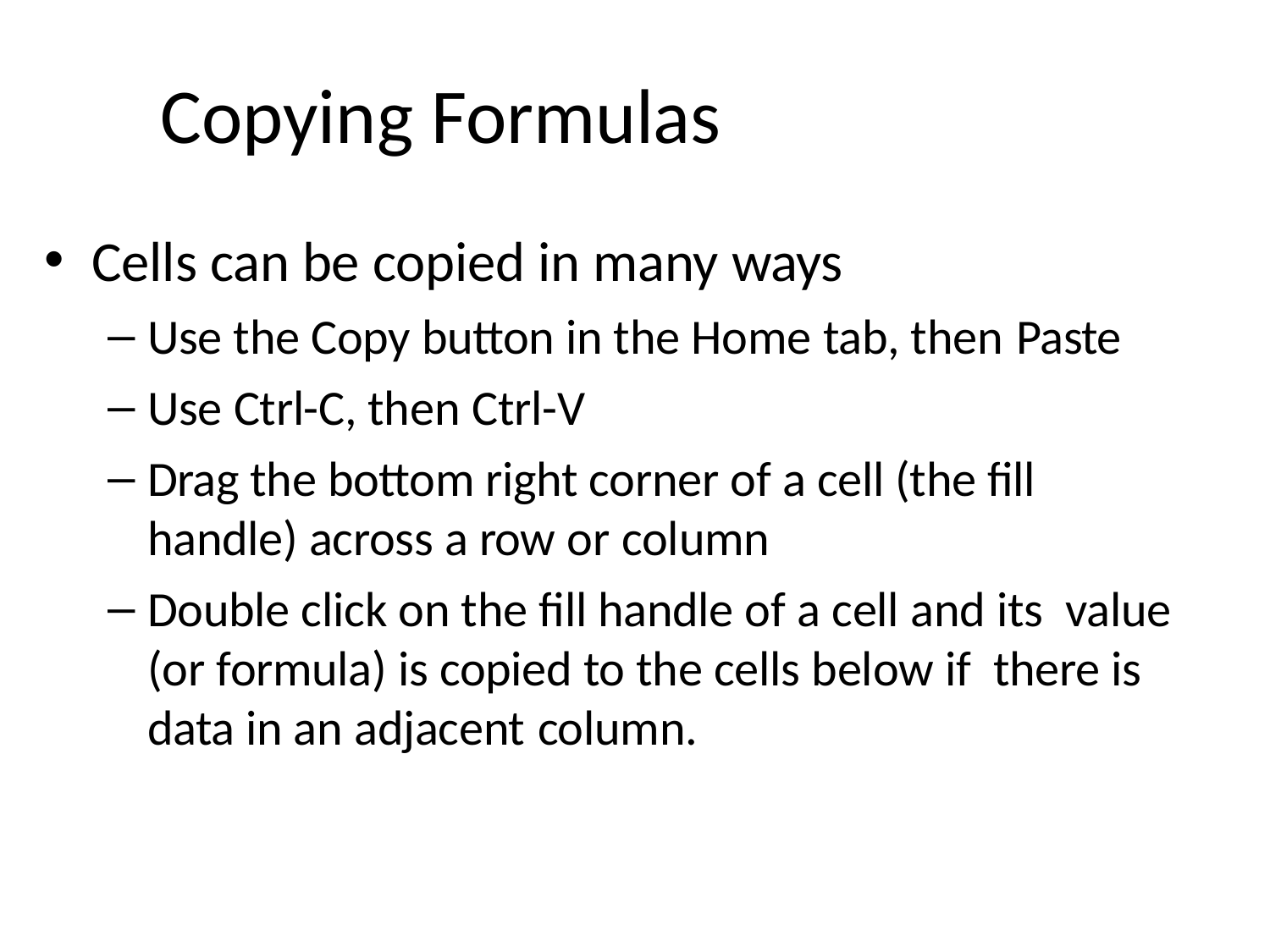

# Copying Formulas
Cells can be copied in many ways
Use the Copy button in the Home tab, then Paste
Use Ctrl-C, then Ctrl-V
Drag the bottom right corner of a cell (the fill  handle) across a row or column
Double click on the fill handle of a cell and its  value (or formula) is copied to the cells below if  there is data in an adjacent column.